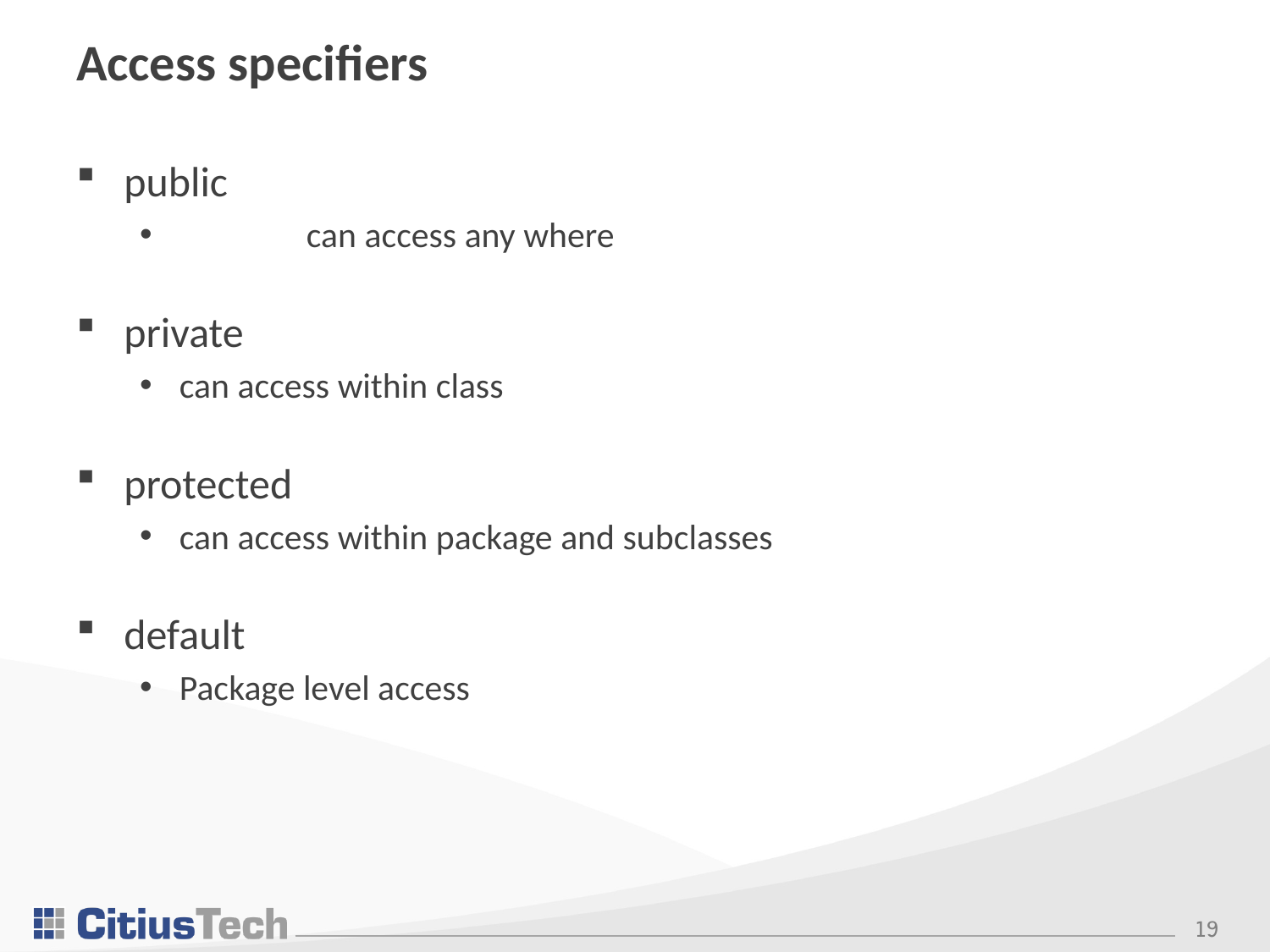

# Access specifiers
public
	can access any where
private
can access within class
protected
can access within package and subclasses
default
Package level access